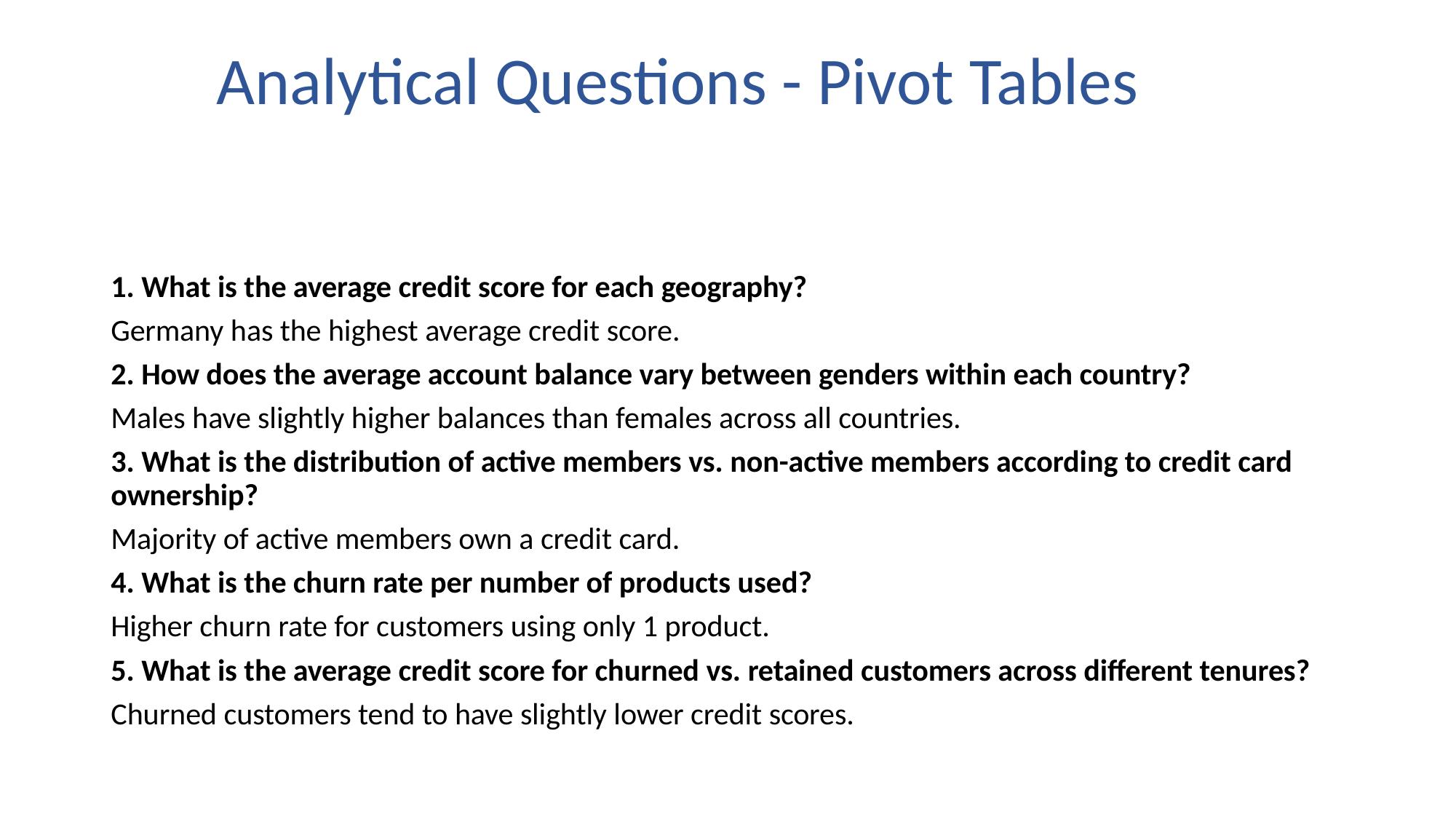

# Analytical Questions - Pivot Tables

1. What is the average credit score for each geography?
Germany has the highest average credit score.
2. How does the average account balance vary between genders within each country?
Males have slightly higher balances than females across all countries.
3. What is the distribution of active members vs. non-active members according to credit card ownership?
Majority of active members own a credit card.
4. What is the churn rate per number of products used?
Higher churn rate for customers using only 1 product.
5. What is the average credit score for churned vs. retained customers across different tenures?
Churned customers tend to have slightly lower credit scores.